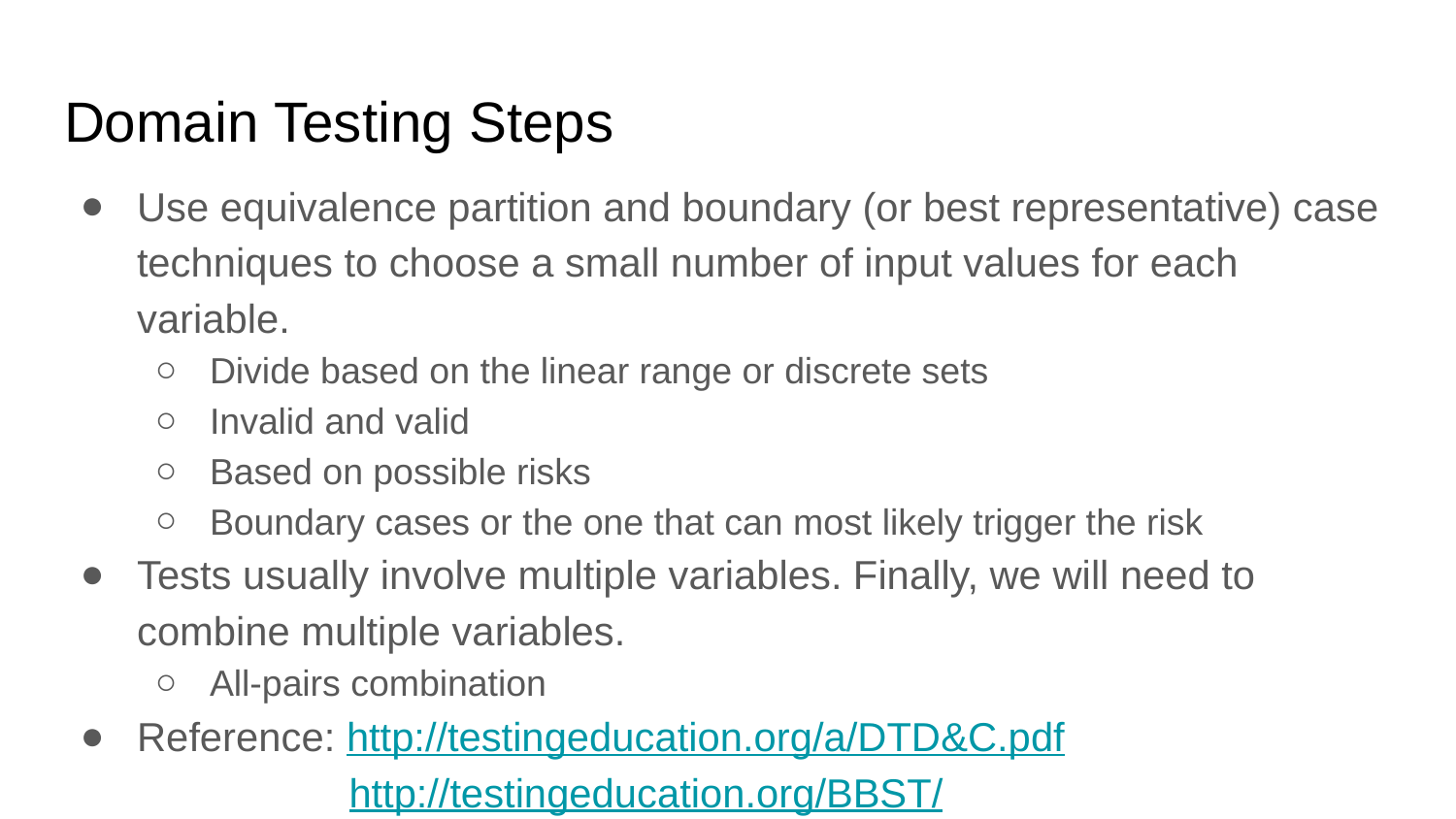

# Domain Testing Steps
Use equivalence partition and boundary (or best representative) case techniques to choose a small number of input values for each variable.
Divide based on the linear range or discrete sets
Invalid and valid
Based on possible risks
Boundary cases or the one that can most likely trigger the risk
Tests usually involve multiple variables. Finally, we will need to combine multiple variables.
All-pairs combination
Reference: http://testingeducation.org/a/DTD&C.pdf
                   http://testingeducation.org/BBST/